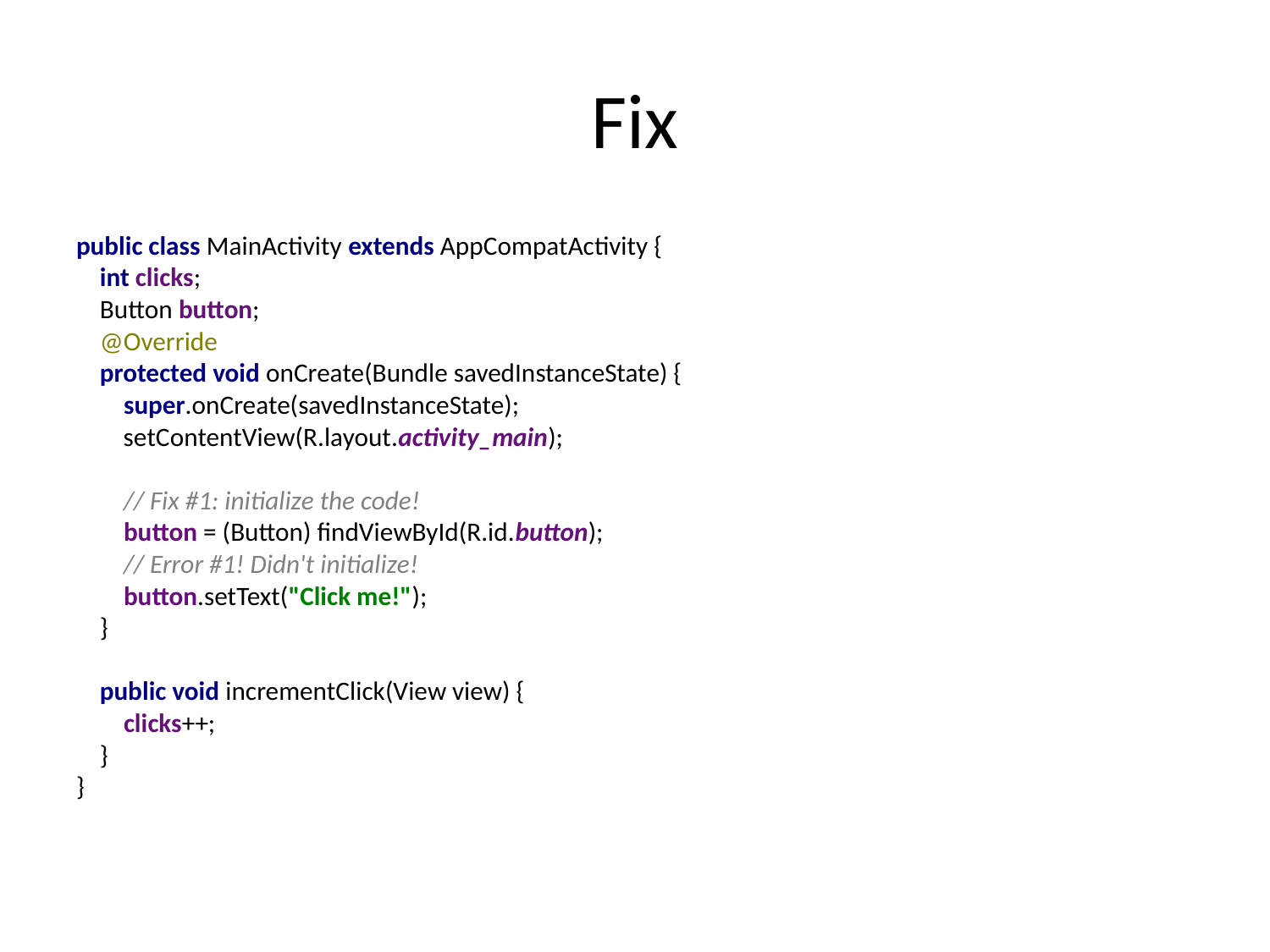

# Fix
public class MainActivity extends AppCompatActivity {
    int clicks;
    Button button;
    @Override
    protected void onCreate(Bundle savedInstanceState) {
        super.onCreate(savedInstanceState);
        setContentView(R.layout.activity_main);
        // Fix #1: initialize the code!
        button = (Button) findViewById(R.id.button);
        // Error #1! Didn't initialize!
        button.setText("Click me!");
    }
    public void incrementClick(View view) {
        clicks++;
    }
}